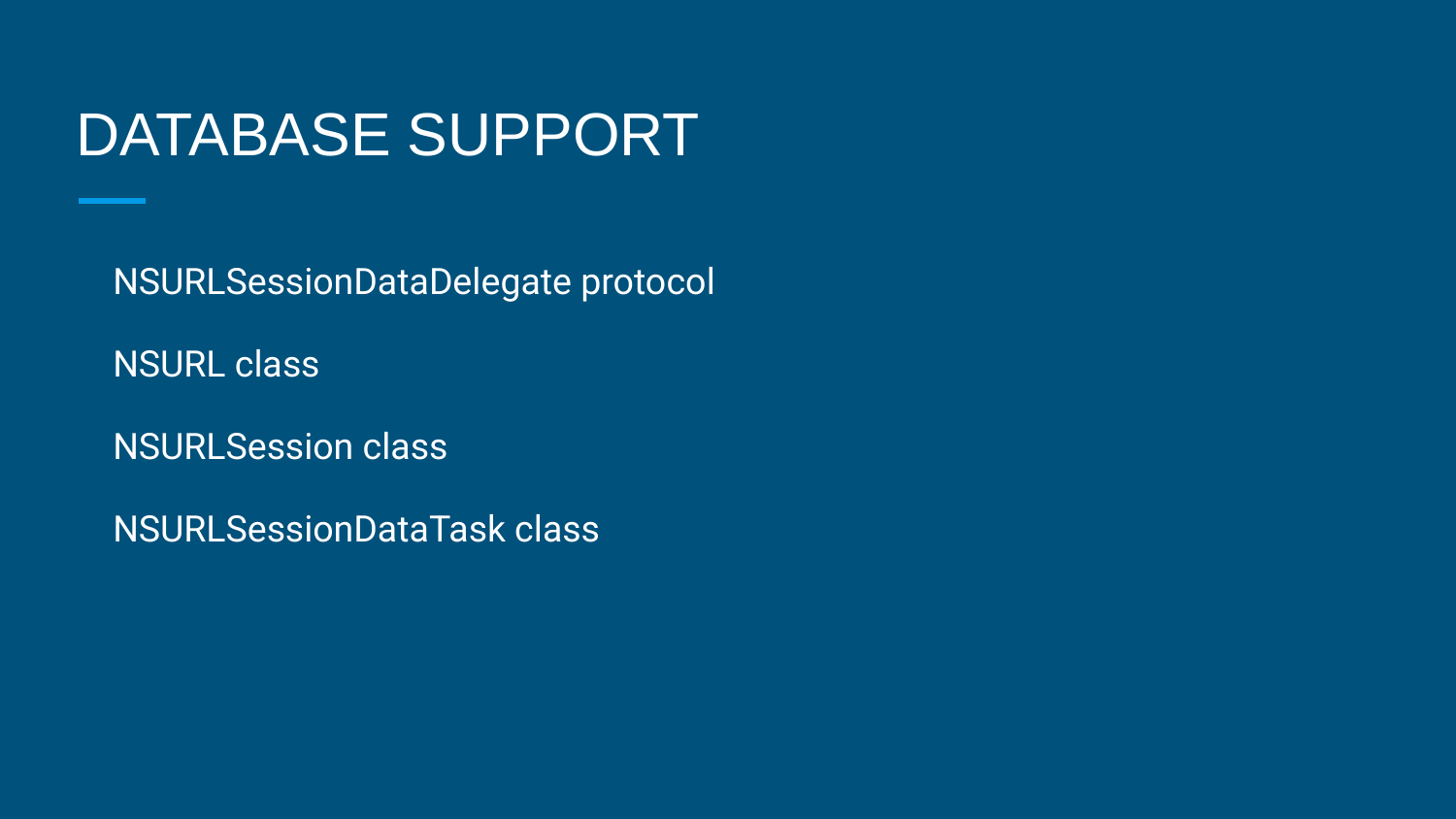

# DATABASE SUPPORT
NSURLSessionDataDelegate protocol
NSURL class
NSURLSession class
NSURLSessionDataTask class